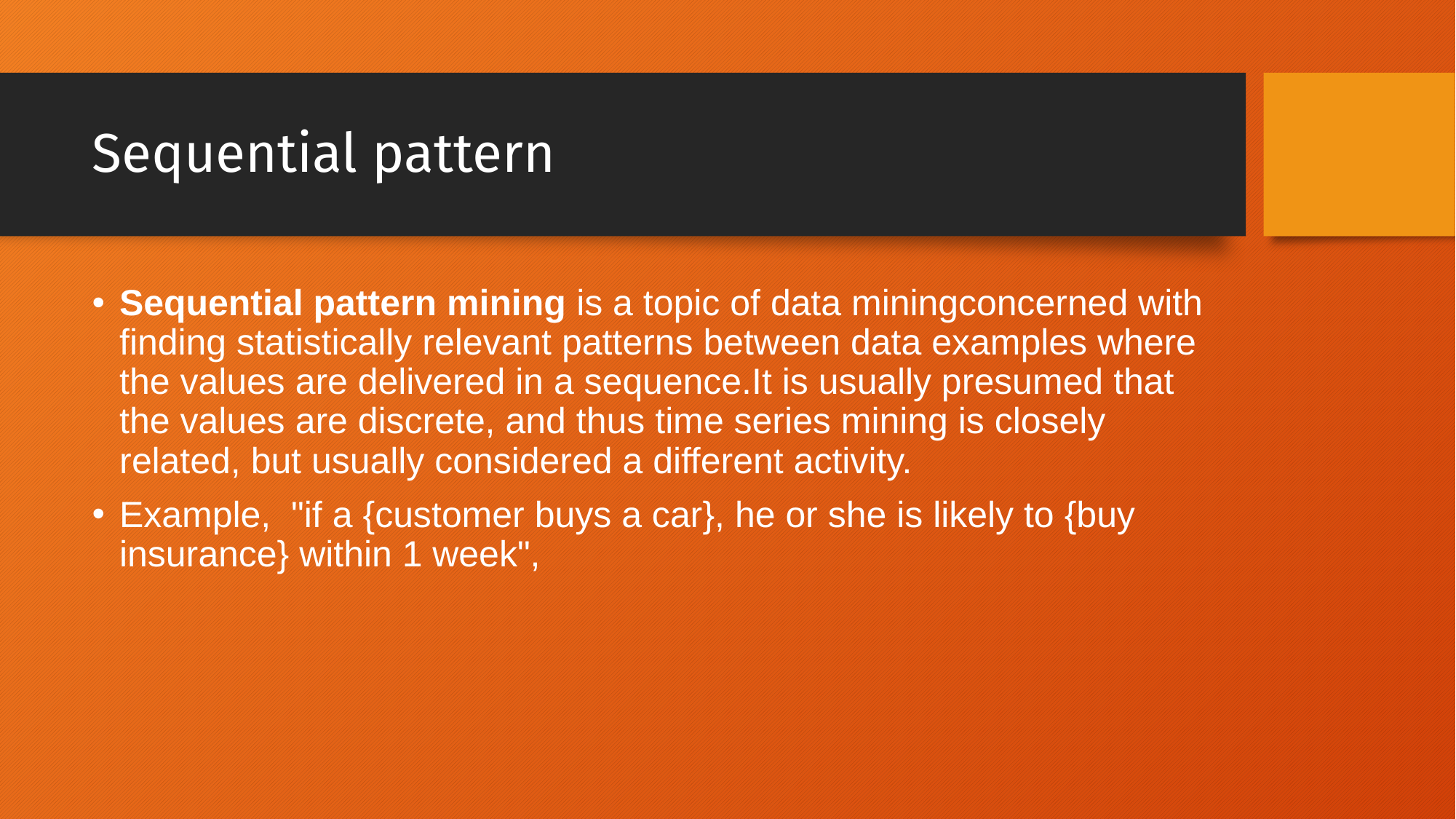

# Sequential pattern
Sequential pattern mining is a topic of data miningconcerned with finding statistically relevant patterns between data examples where the values are delivered in a sequence.It is usually presumed that the values are discrete, and thus time series mining is closely related, but usually considered a different activity.
Example,  "if a {customer buys a car}, he or she is likely to {buy insurance} within 1 week",